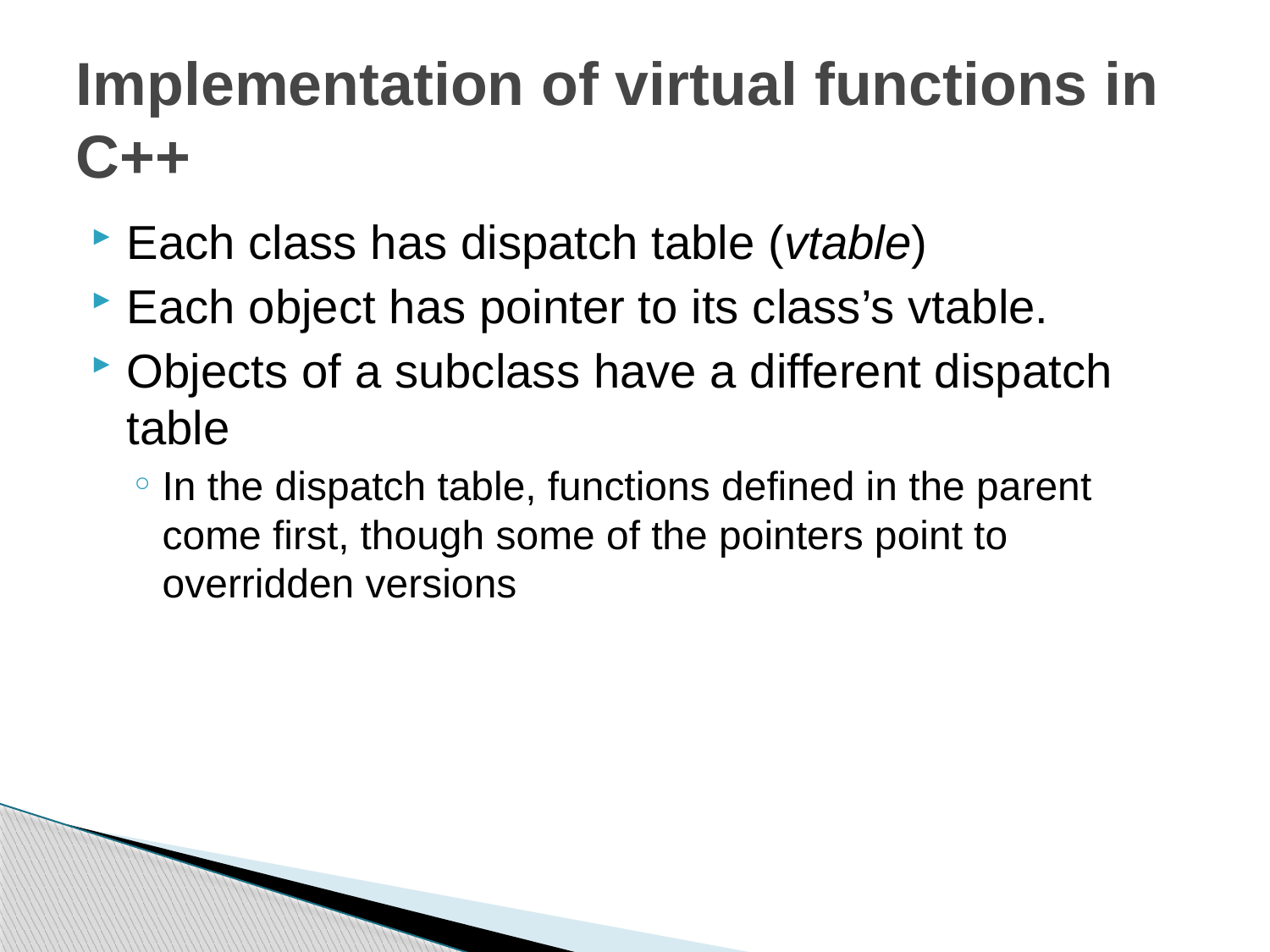

# Implementation of virtual functions in C++
Each class has dispatch table (vtable)
Each object has pointer to its class’s vtable.
Objects of a subclass have a different dispatch table
In the dispatch table, functions defined in the parent come first, though some of the pointers point to overridden versions